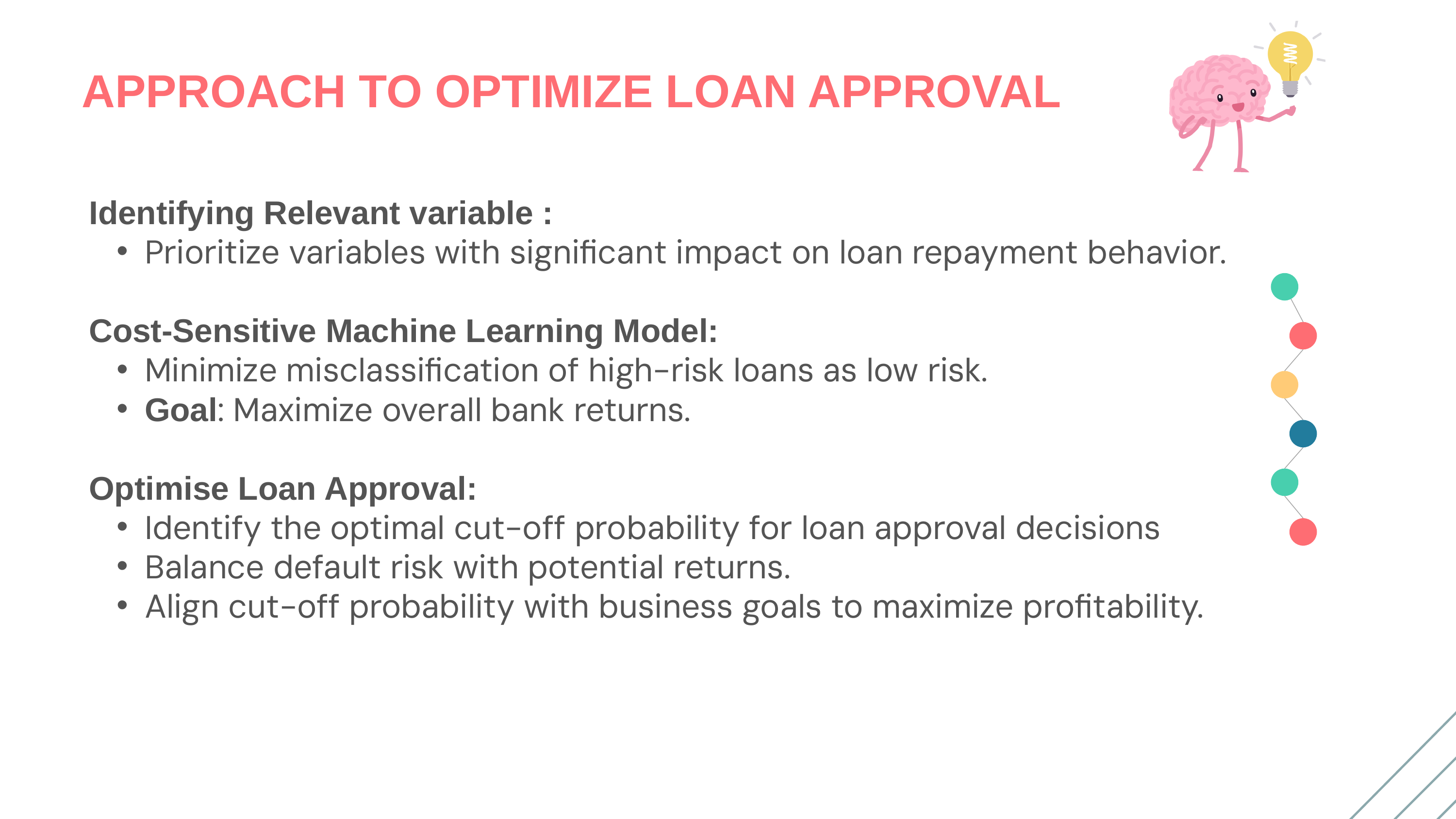

APPROACH TO OPTIMIZE LOAN APPROVAL

Identifying Relevant variable :
Prioritize variables with significant impact on loan repayment behavior.

Cost-Sensitive Machine Learning Model:
Minimize misclassification of high-risk loans as low risk.
Goal: Maximize overall bank returns.

Optimise Loan Approval:
Identify the optimal cut-off probability for loan approval decisions
Balance default risk with potential returns.
Align cut-off probability with business goals to maximize profitability.